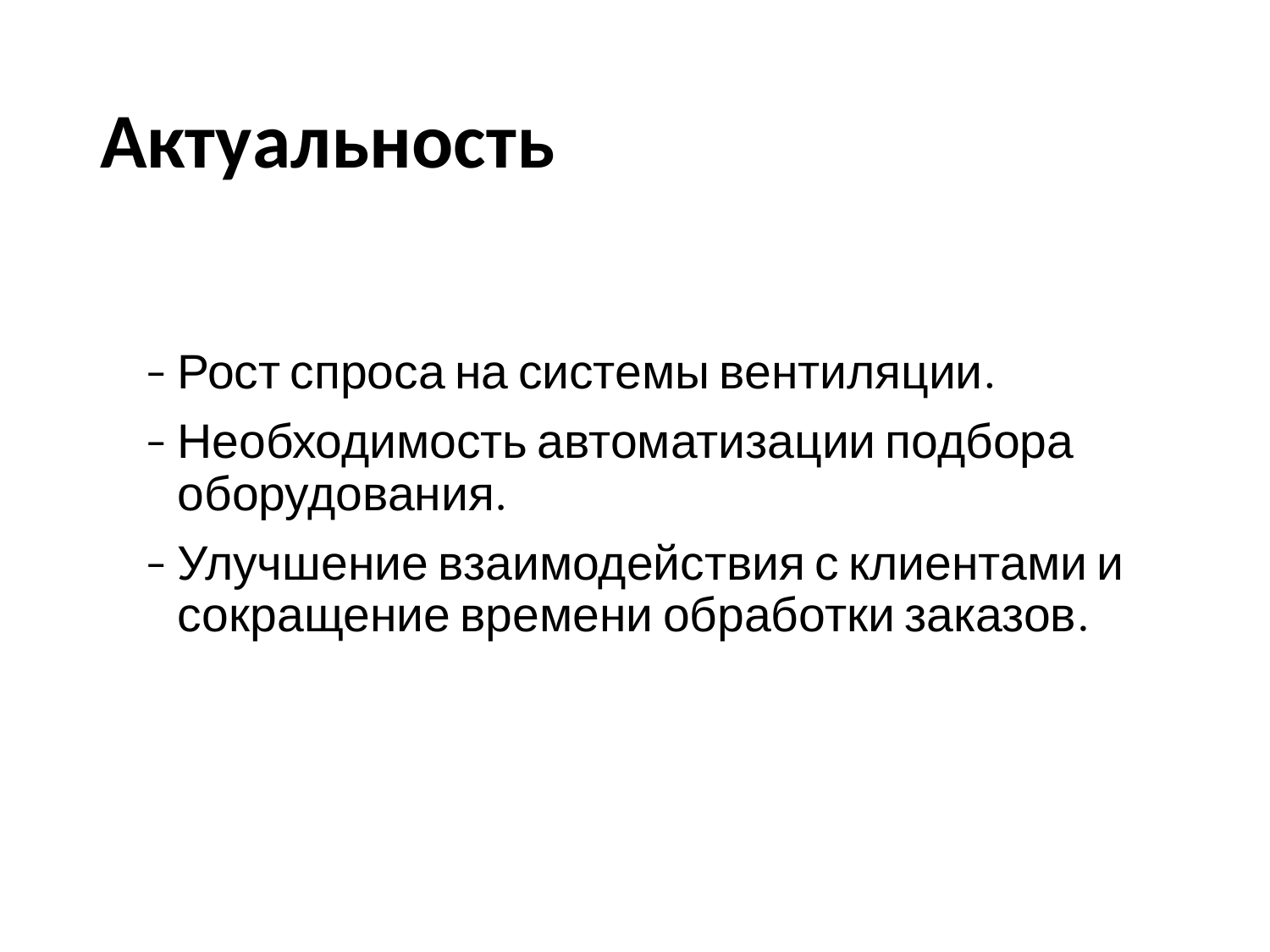

# Актуальность
Рост спроса на системы вентиляции.
Необходимость автоматизации подбора оборудования.
Улучшение взаимодействия с клиентами и сокращение времени обработки заказов.